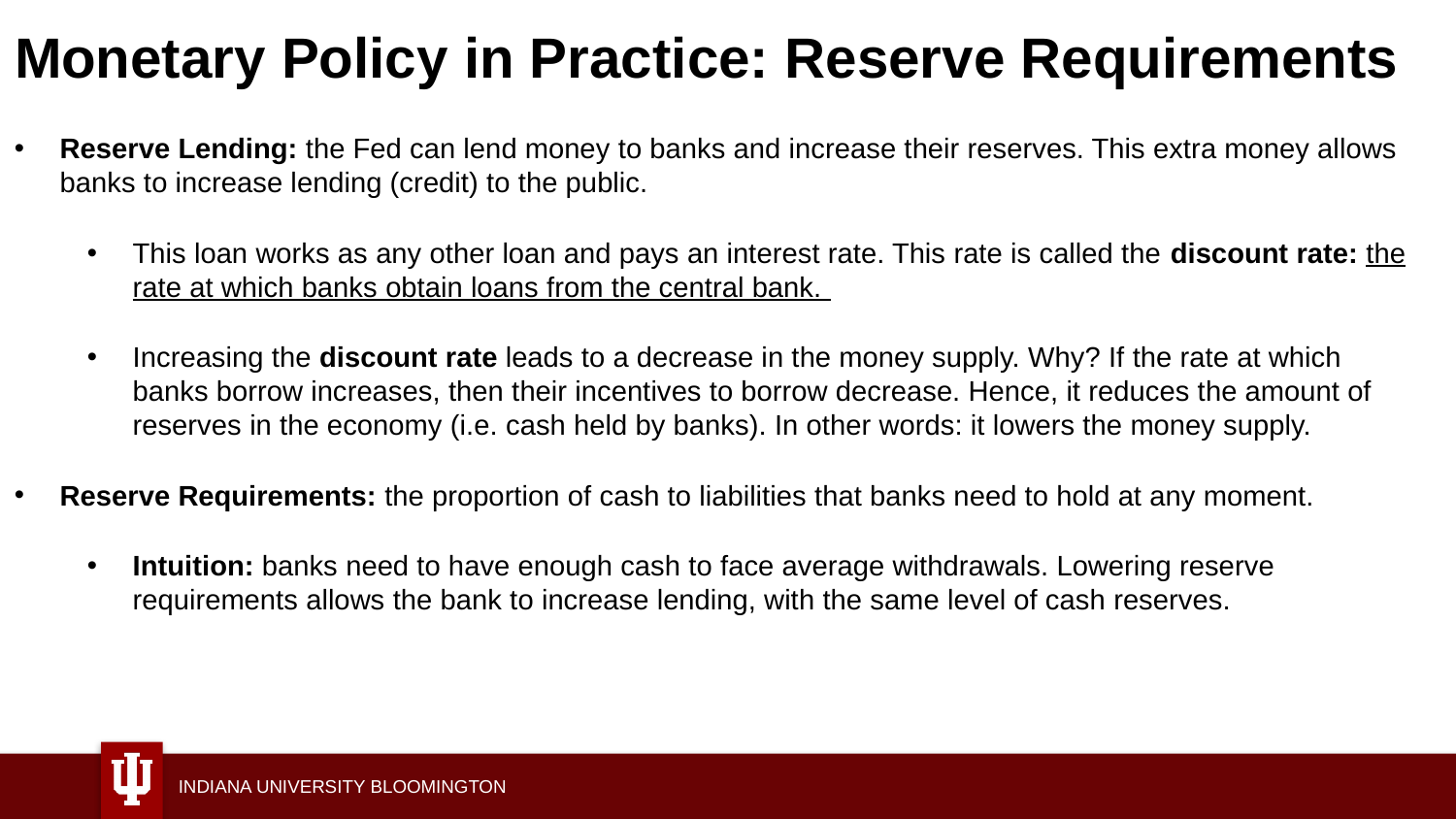

# Monetary Policy in Practice: Reserve Requirements
Reserve Lending: the Fed can lend money to banks and increase their reserves. This extra money allows banks to increase lending (credit) to the public.
This loan works as any other loan and pays an interest rate. This rate is called the discount rate: the rate at which banks obtain loans from the central bank.
Increasing the discount rate leads to a decrease in the money supply. Why? If the rate at which banks borrow increases, then their incentives to borrow decrease. Hence, it reduces the amount of reserves in the economy (i.e. cash held by banks). In other words: it lowers the money supply.
Reserve Requirements: the proportion of cash to liabilities that banks need to hold at any moment.
Intuition: banks need to have enough cash to face average withdrawals. Lowering reserve requirements allows the bank to increase lending, with the same level of cash reserves.